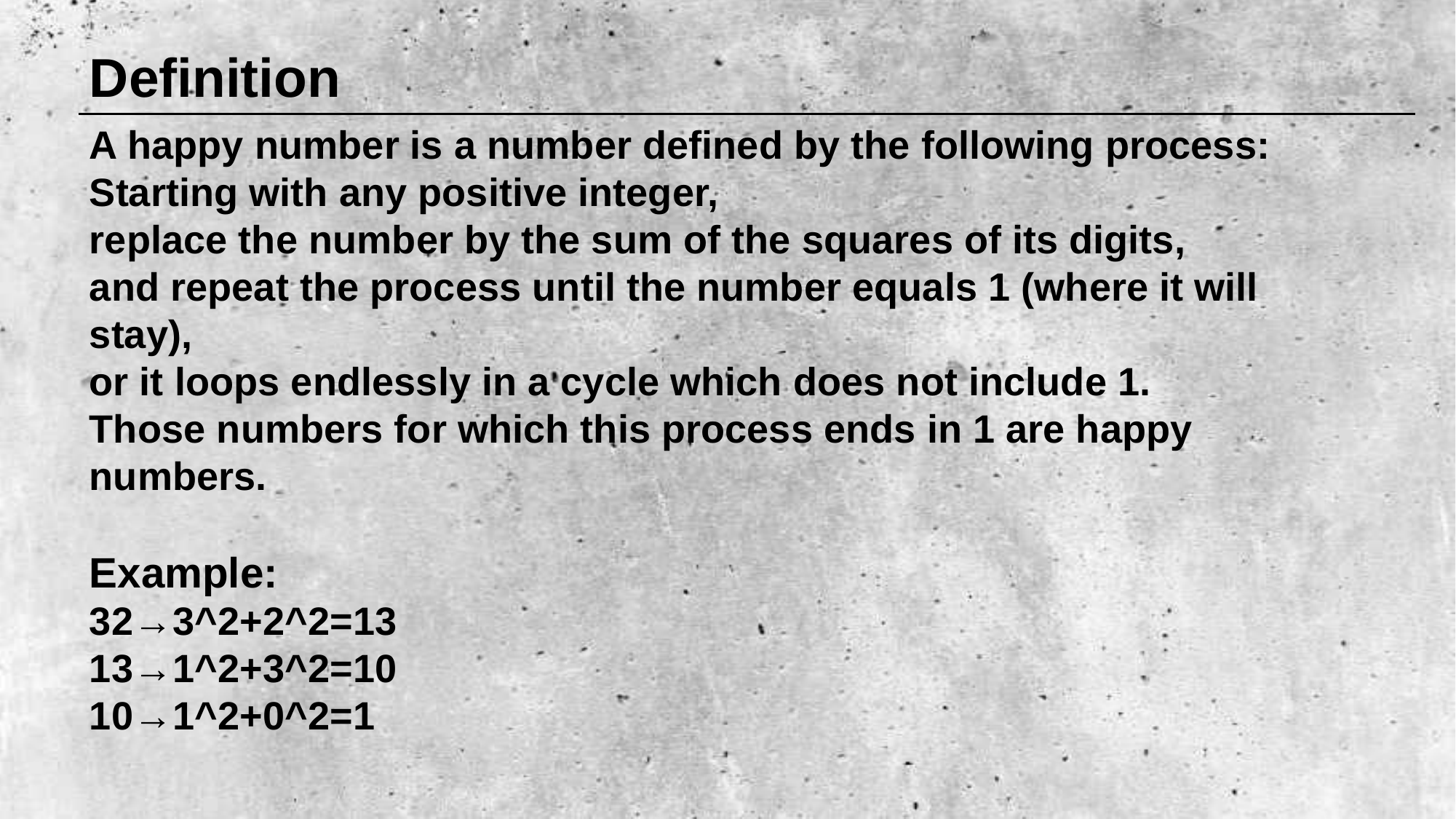

Definition
A happy number is a number defined by the following process:
Starting with any positive integer,
replace the number by the sum of the squares of its digits,
and repeat the process until the number equals 1 (where it will stay),
or it loops endlessly in a cycle which does not include 1.
Those numbers for which this process ends in 1 are happy numbers.

Example:
32→3^2+2^2=13
13→1^2+3^2=10
10→1^2+0^2=1